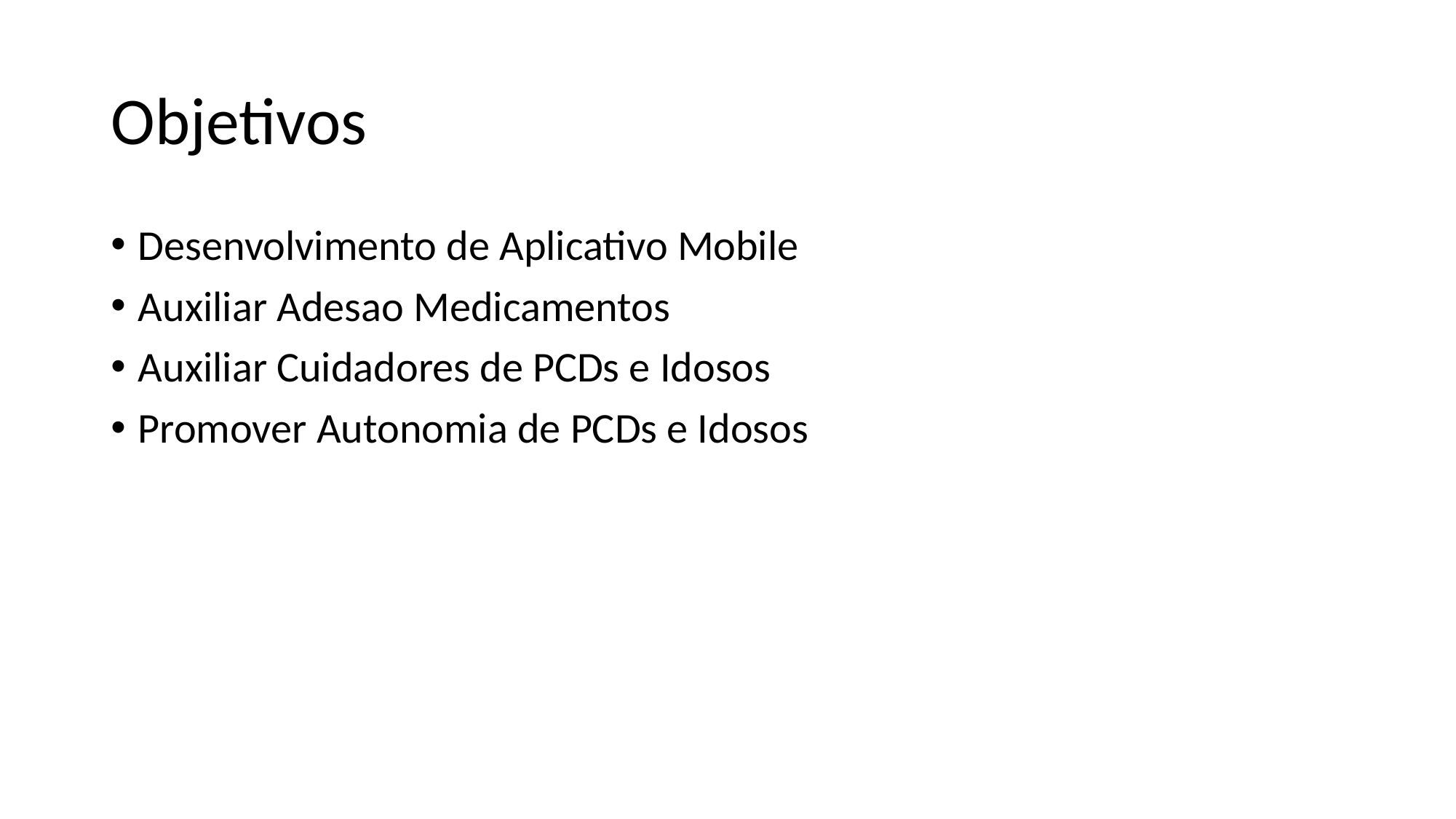

# Objetivos
Desenvolvimento de Aplicativo Mobile
Auxiliar Adesao Medicamentos
Auxiliar Cuidadores de PCDs e Idosos
Promover Autonomia de PCDs e Idosos